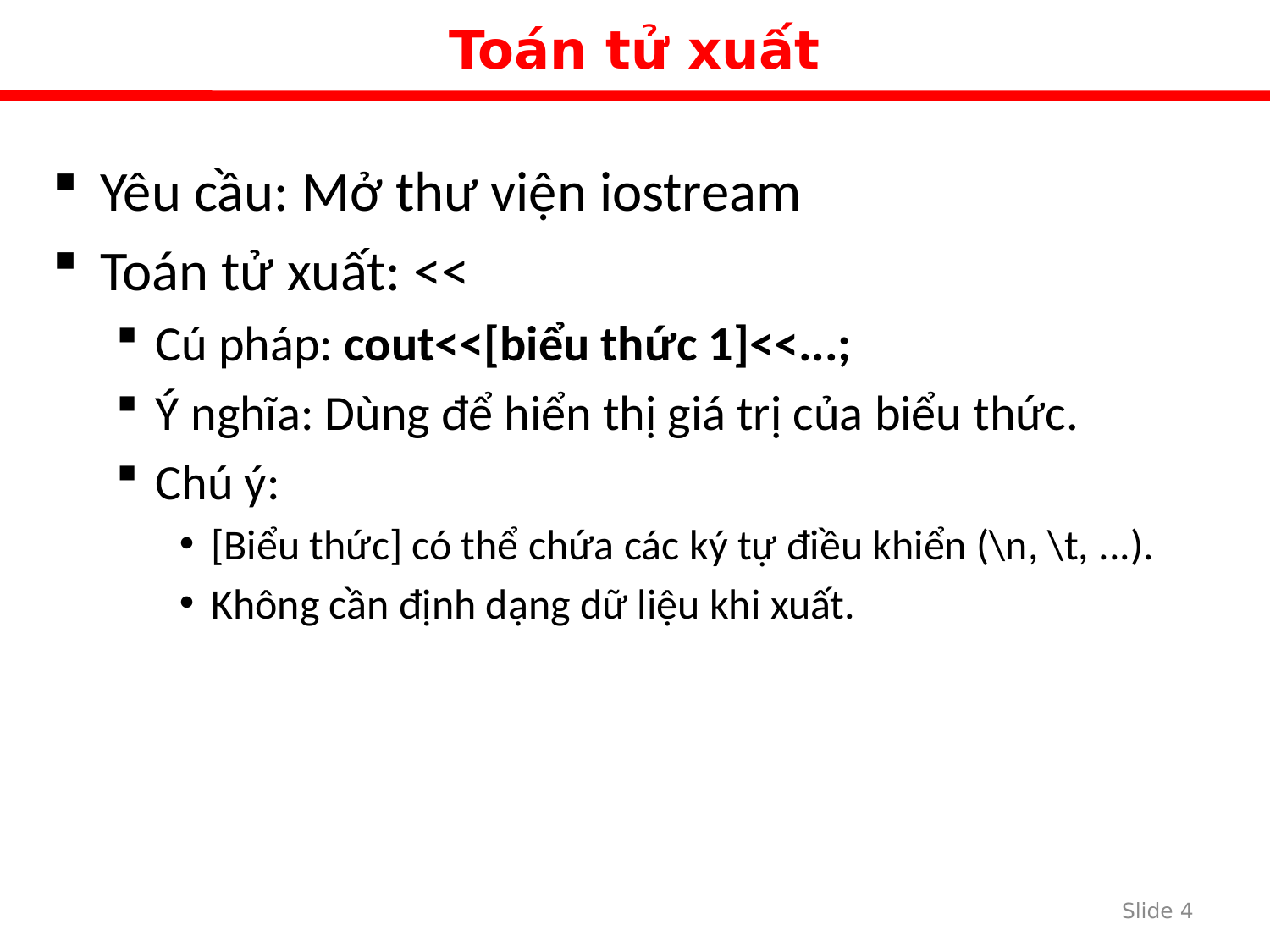

Toán tử xuất

Yêu cầu: Mở thư viện iostream
Toán tử xuất: <<
Cú pháp: cout<<[biểu thức 1]<<...;
Ý nghĩa: Dùng để hiển thị giá trị của biểu thức.
Chú ý:
[Biểu thức] có thể chứa các ký tự điều khiển (\n, \t, ...).
Không cần định dạng dữ liệu khi xuất.

Slide 4